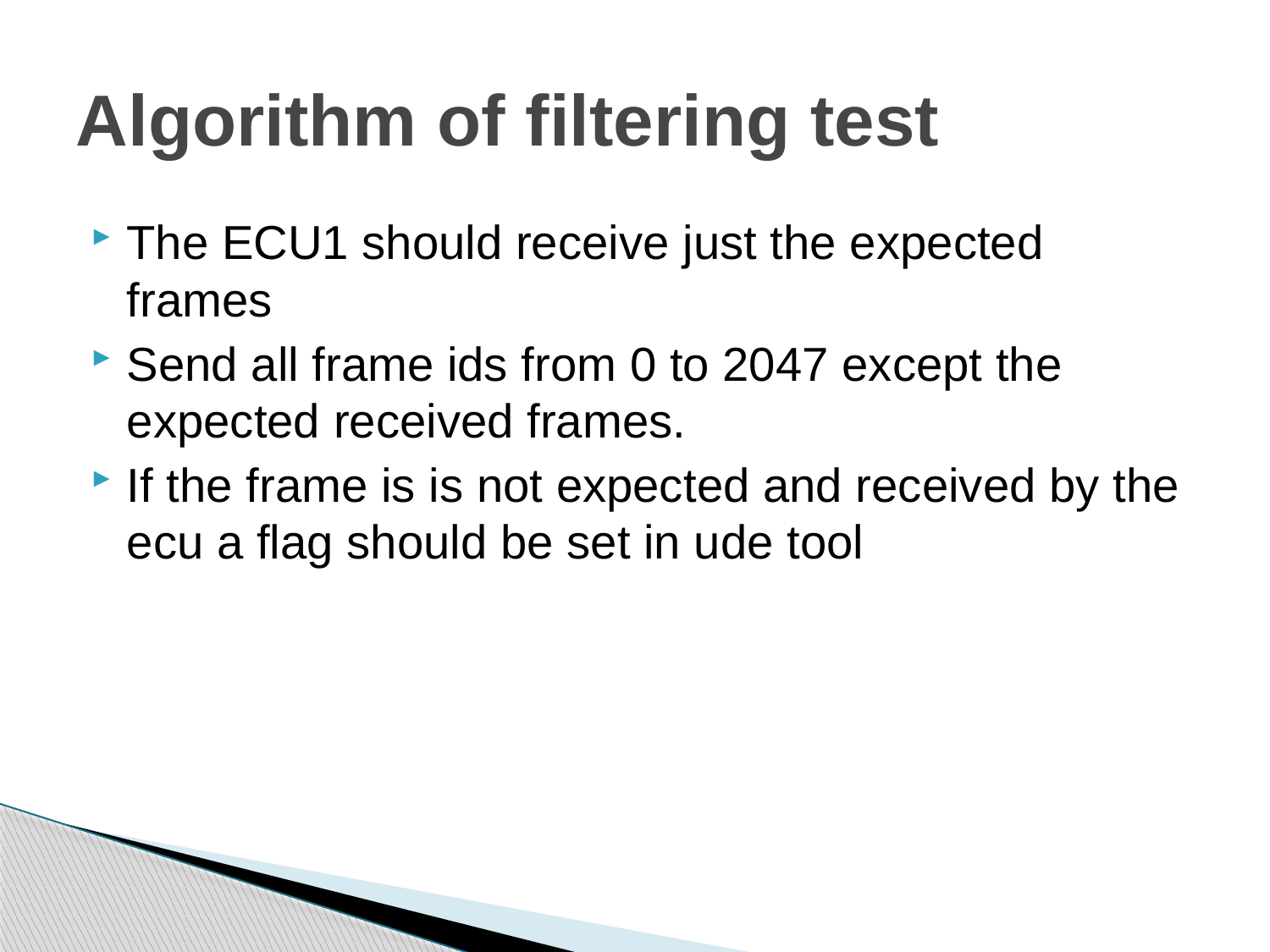

# Algorithm of filtering test
The ECU1 should receive just the expected frames
Send all frame ids from 0 to 2047 except the expected received frames.
If the frame is is not expected and received by the ecu a flag should be set in ude tool